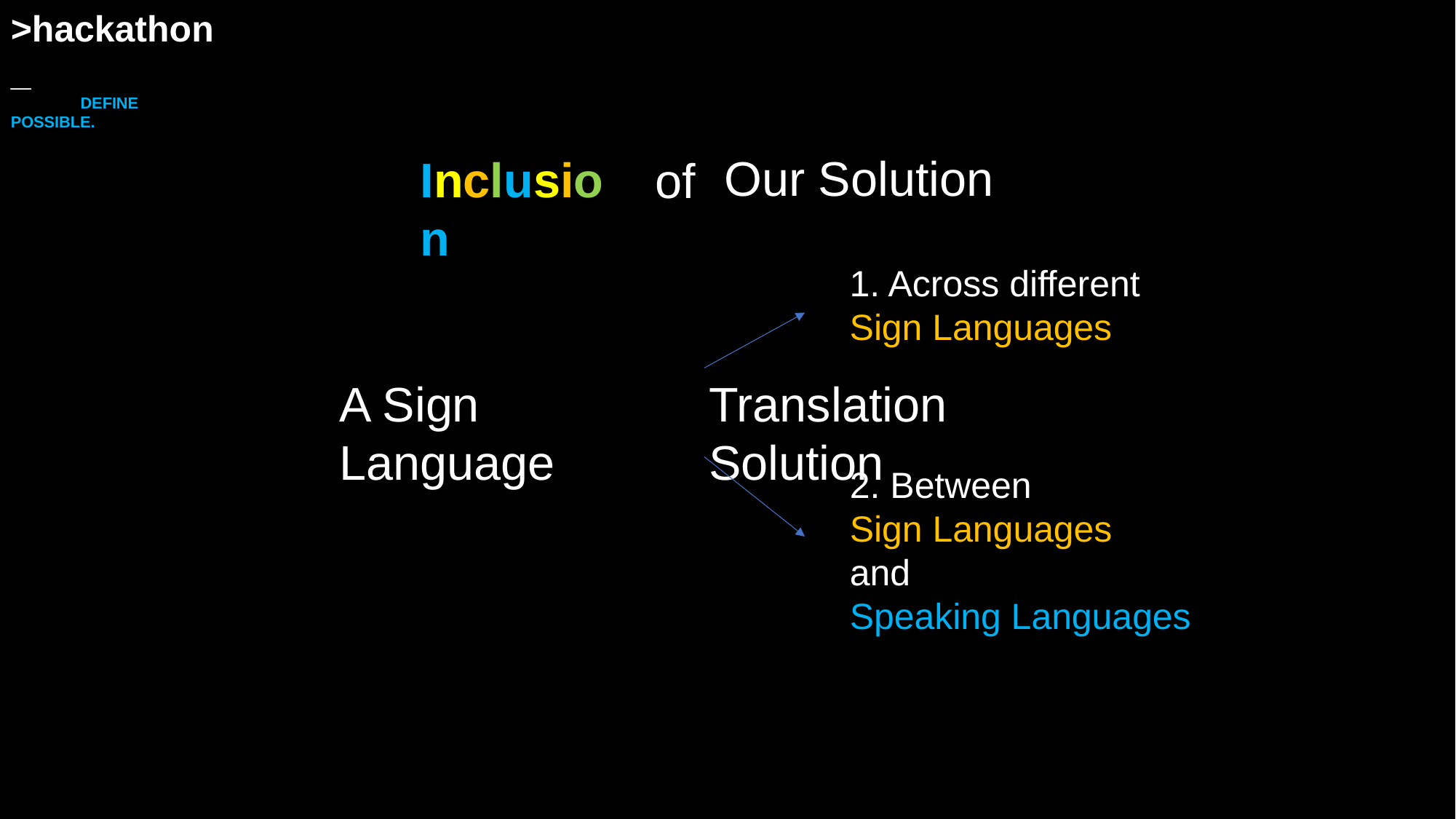

>hackathon_
                DEFINE POSSIBLE.
Our Solution
Inclusion
of
1. Across different  Sign Languages

A Sign Language
Translation Solution
2. Between
Sign Languages
and
Speaking Languages